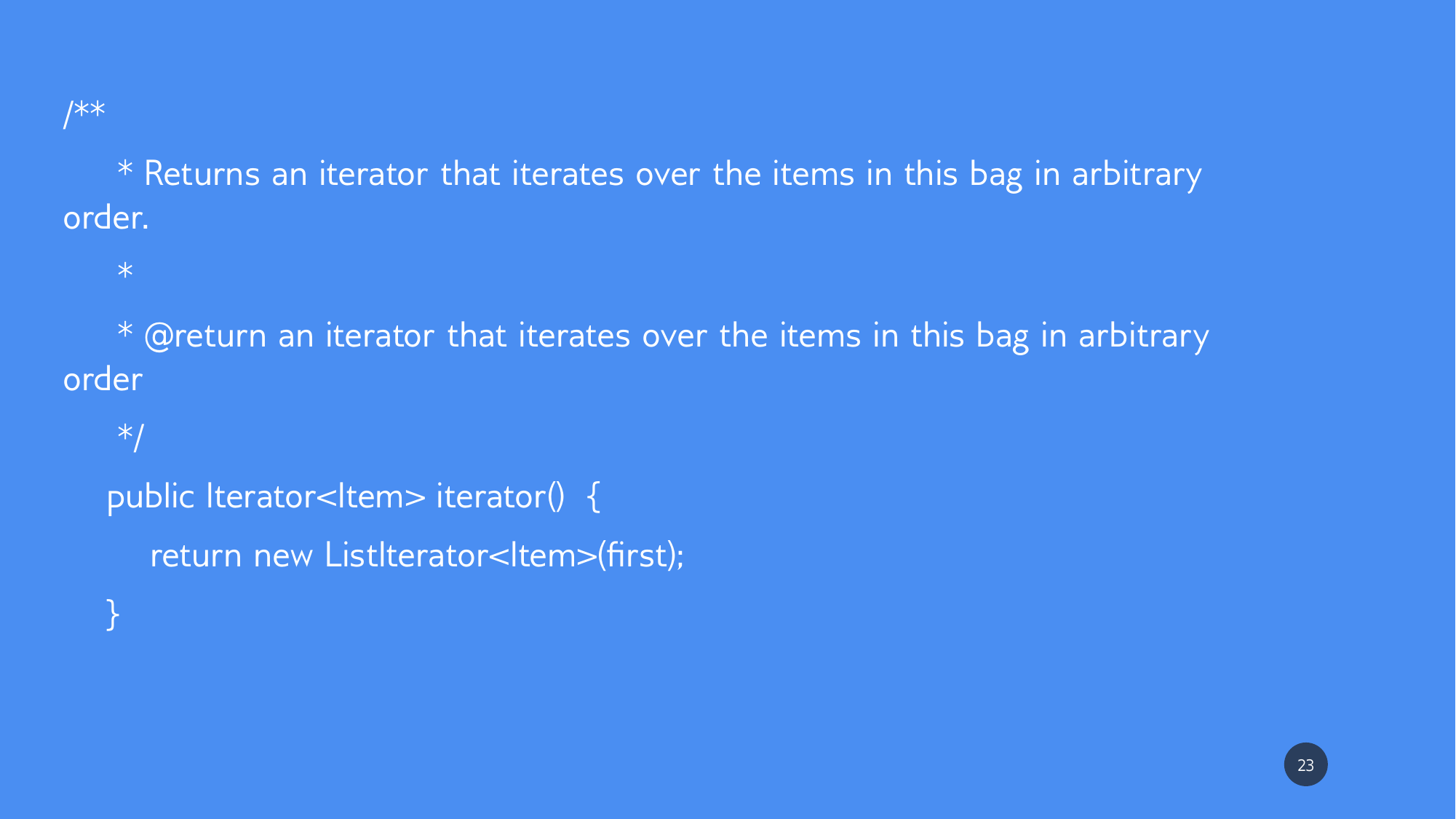

/**
     * Returns an iterator that iterates over the items in this bag in arbitrary order.
     *
     * @return an iterator that iterates over the items in this bag in arbitrary order
     */
    public Iterator<Item> iterator()  {
        return new ListIterator<Item>(first);
    }

23